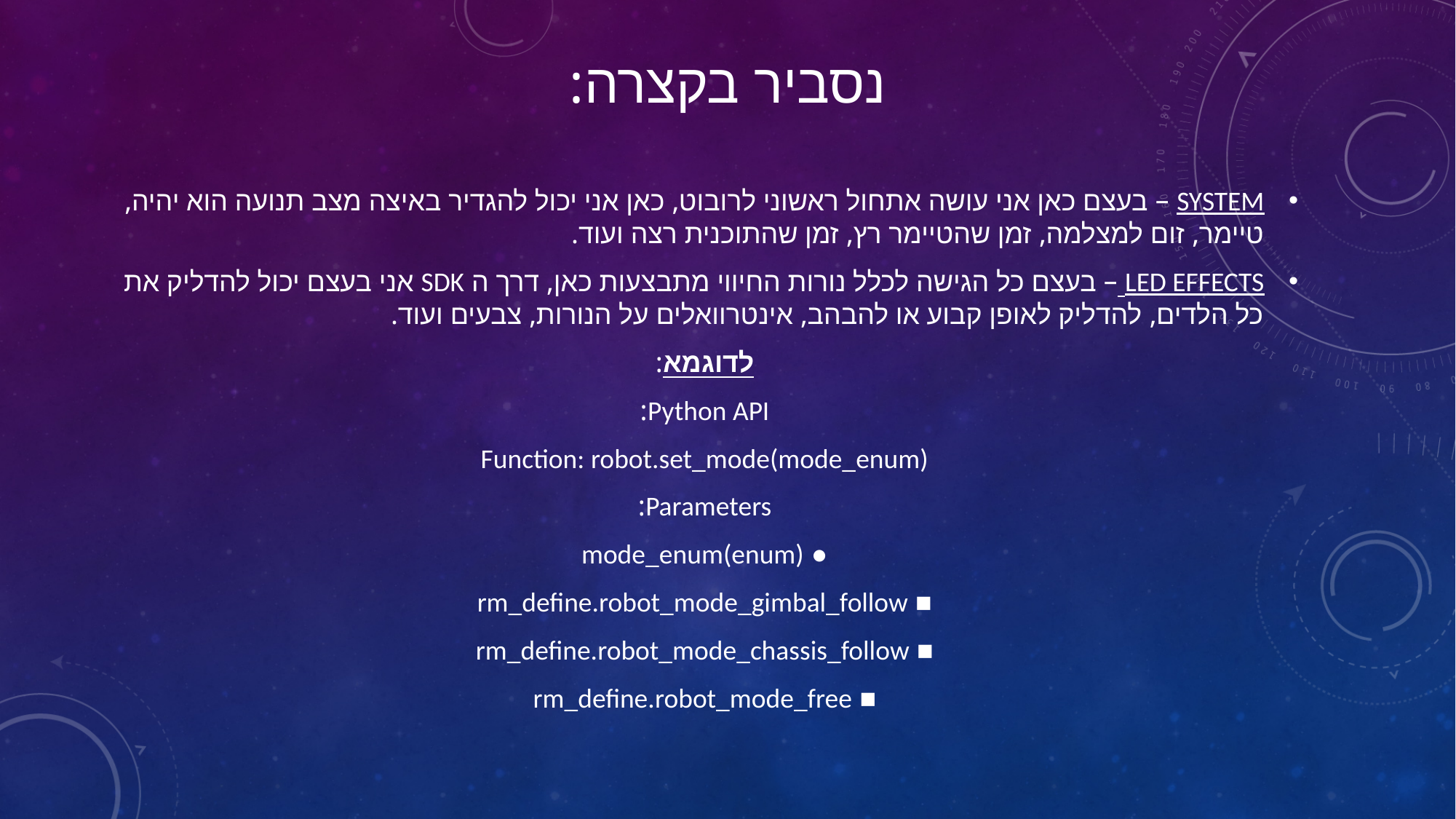

# נסביר בקצרה:
SYSTEM – בעצם כאן אני עושה אתחול ראשוני לרובוט, כאן אני יכול להגדיר באיצה מצב תנועה הוא יהיה, טיימר, זום למצלמה, זמן שהטיימר רץ, זמן שהתוכנית רצה ועוד.
LED EFFECTS – בעצם כל הגישה לכלל נורות החיווי מתבצעות כאן, דרך ה SDK אני בעצם יכול להדליק את כל הלדים, להדליק לאופן קבוע או להבהב, אינטרוואלים על הנורות, צבעים ועוד.
לדוגמא:
Python API:
Function: robot.set_mode(mode_enum)
Parameters:
● mode_enum(enum)
■ rm_define.robot_mode_gimbal_follow
■ rm_define.robot_mode_chassis_follow
■ rm_define.robot_mode_free